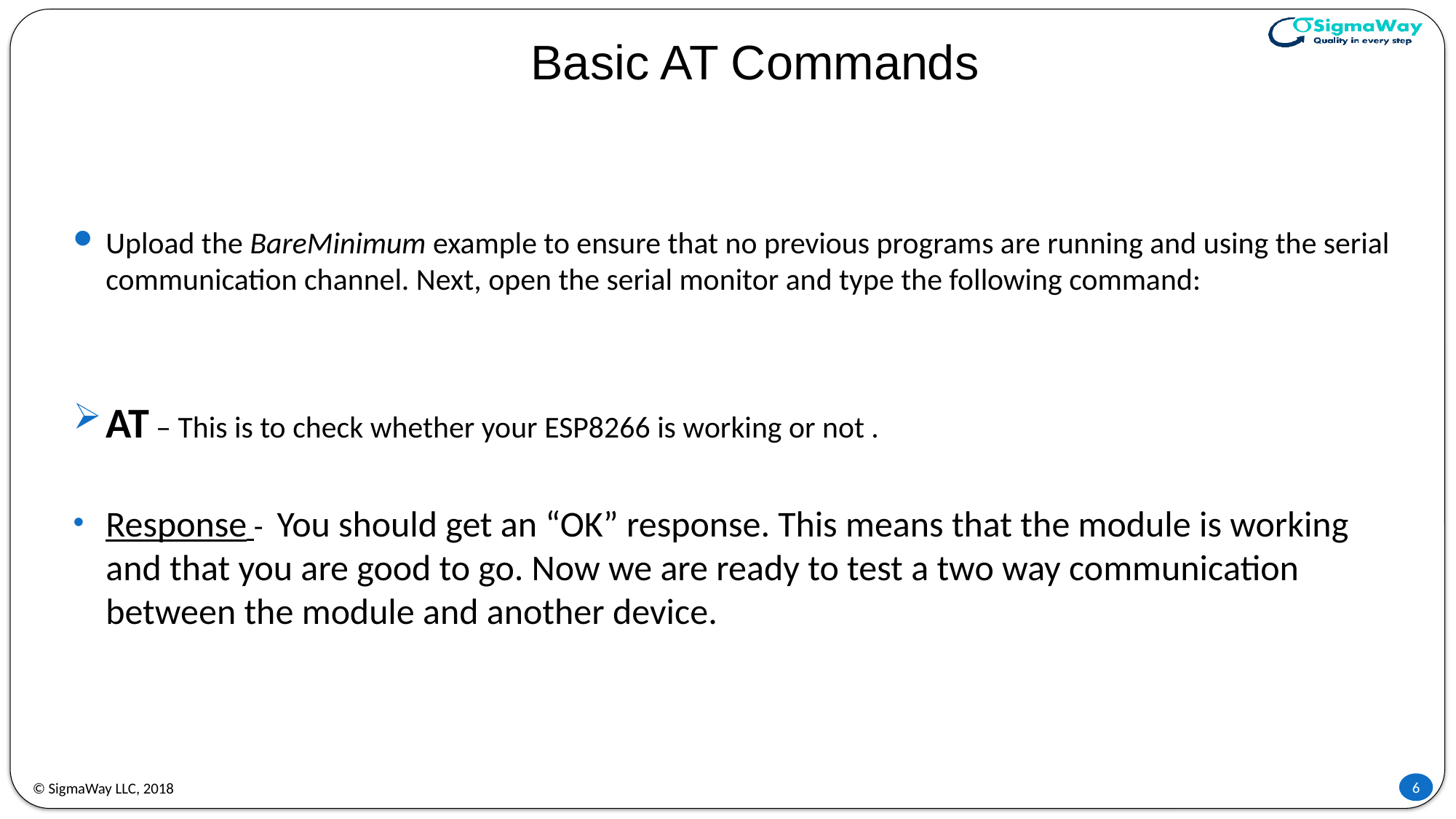

# Basic AT Commands

Upload the BareMinimum example to ensure that no previous programs are running and using the serial communication channel. Next, open the serial monitor and type the following command:

AT – This is to check whether your ESP8266 is working or not .

Response -  You should get an “OK” response. This means that the module is working and that you are good to go. Now we are ready to test a two way communication between the module and another device.

© SigmaWay LLC, 2018